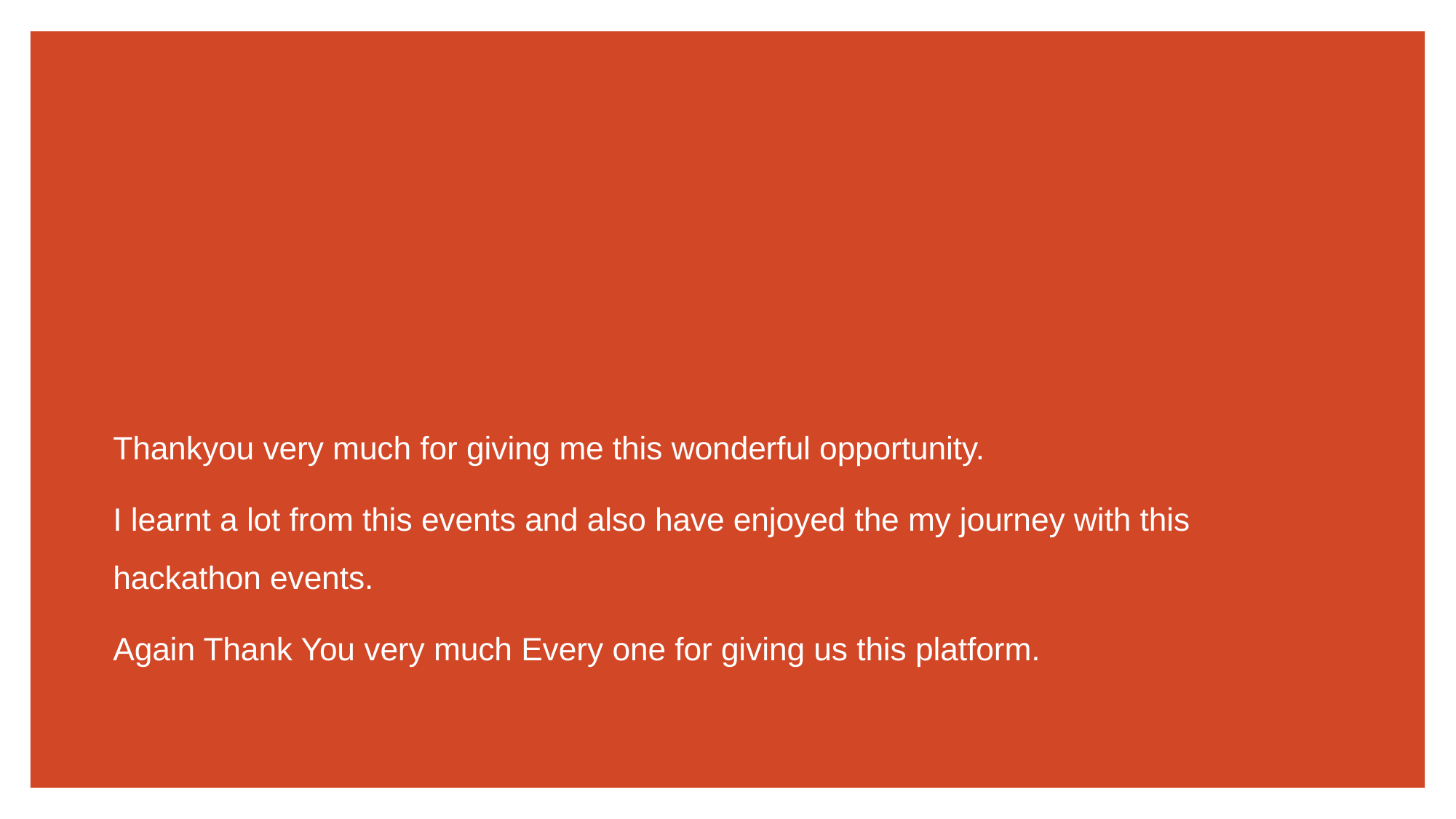

#

Thankyou very much for giving me this wonderful opportunity.
I learnt a lot from this events and also have enjoyed the my journey with this hackathon events.
Again Thank You very much Every one for giving us this platform.